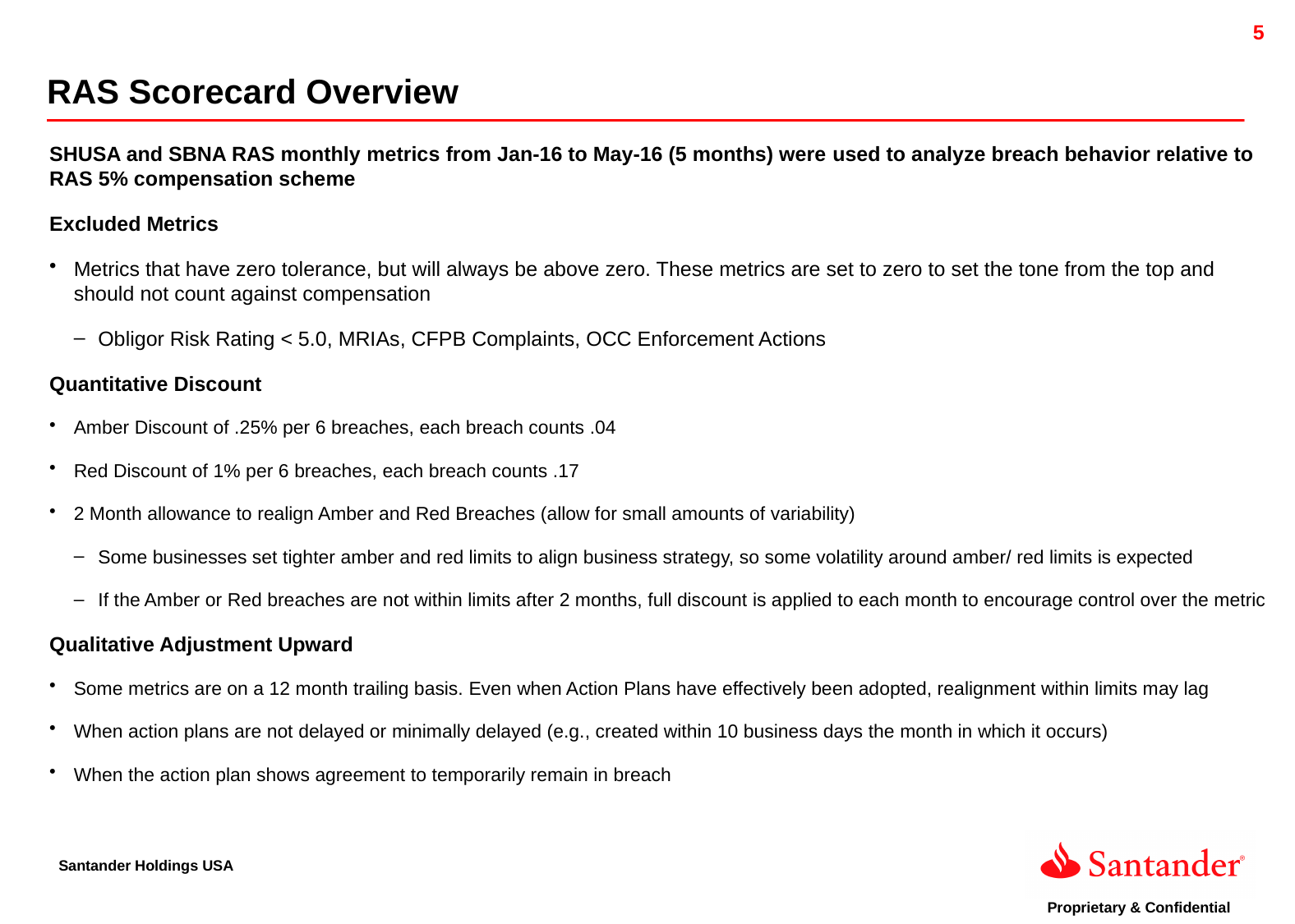

RAS Scorecard Overview
SHUSA and SBNA RAS monthly metrics from Jan-16 to May-16 (5 months) were used to analyze breach behavior relative to RAS 5% compensation scheme
Excluded Metrics
Metrics that have zero tolerance, but will always be above zero. These metrics are set to zero to set the tone from the top and should not count against compensation
Obligor Risk Rating < 5.0, MRIAs, CFPB Complaints, OCC Enforcement Actions
Quantitative Discount
Amber Discount of .25% per 6 breaches, each breach counts .04
Red Discount of 1% per 6 breaches, each breach counts .17
2 Month allowance to realign Amber and Red Breaches (allow for small amounts of variability)
Some businesses set tighter amber and red limits to align business strategy, so some volatility around amber/ red limits is expected
If the Amber or Red breaches are not within limits after 2 months, full discount is applied to each month to encourage control over the metric
Qualitative Adjustment Upward
Some metrics are on a 12 month trailing basis. Even when Action Plans have effectively been adopted, realignment within limits may lag
When action plans are not delayed or minimally delayed (e.g., created within 10 business days the month in which it occurs)
When the action plan shows agreement to temporarily remain in breach